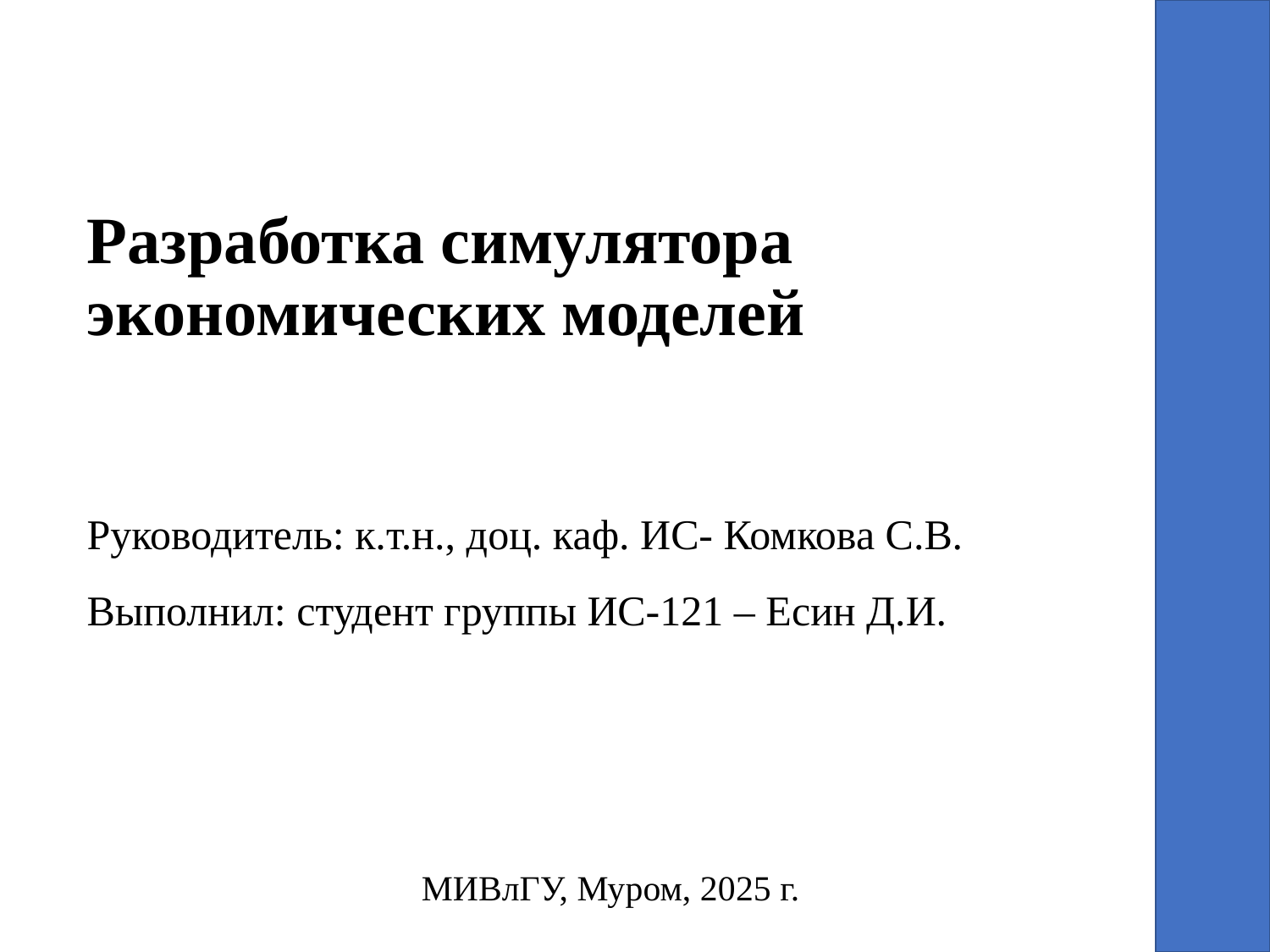

Разработка симулятора экономических моделей
Руководитель: к.т.н., доц. каф. ИС- Комкова С.В.
Выполнил: студент группы ИС-121 – Есин Д.И.
МИВлГУ, Муром, 2025 г.